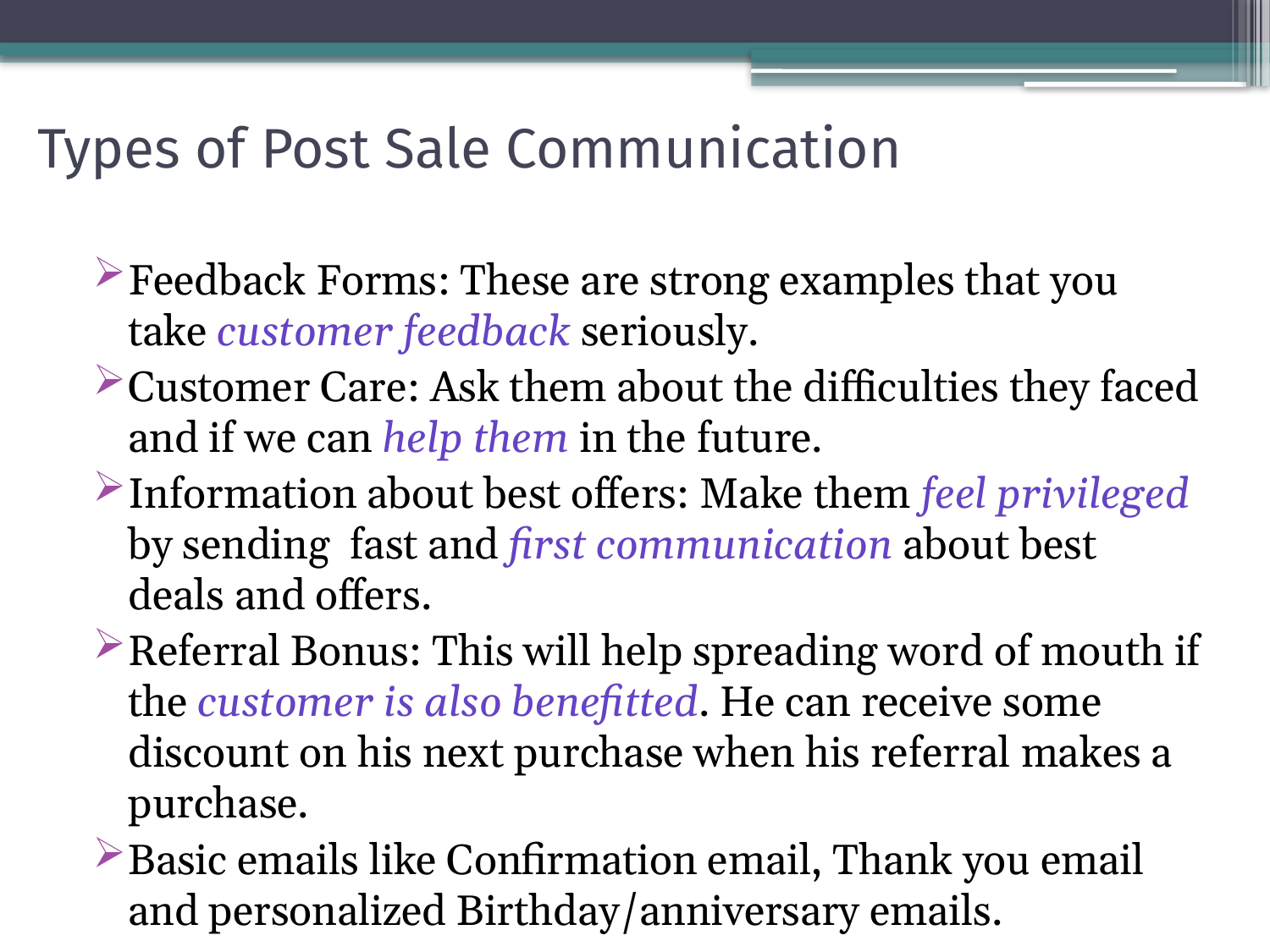

# Types of Post Sale Communication
Feedback Forms: These are strong examples that you take customer feedback seriously.
Customer Care: Ask them about the difficulties they faced and if we can help them in the future.
Information about best offers: Make them feel privileged by sending  fast and first communication about best deals and offers.
Referral Bonus: This will help spreading word of mouth if the customer is also benefitted. He can receive some discount on his next purchase when his referral makes a purchase.
Basic emails like Confirmation email, Thank you email and personalized Birthday/anniversary emails.